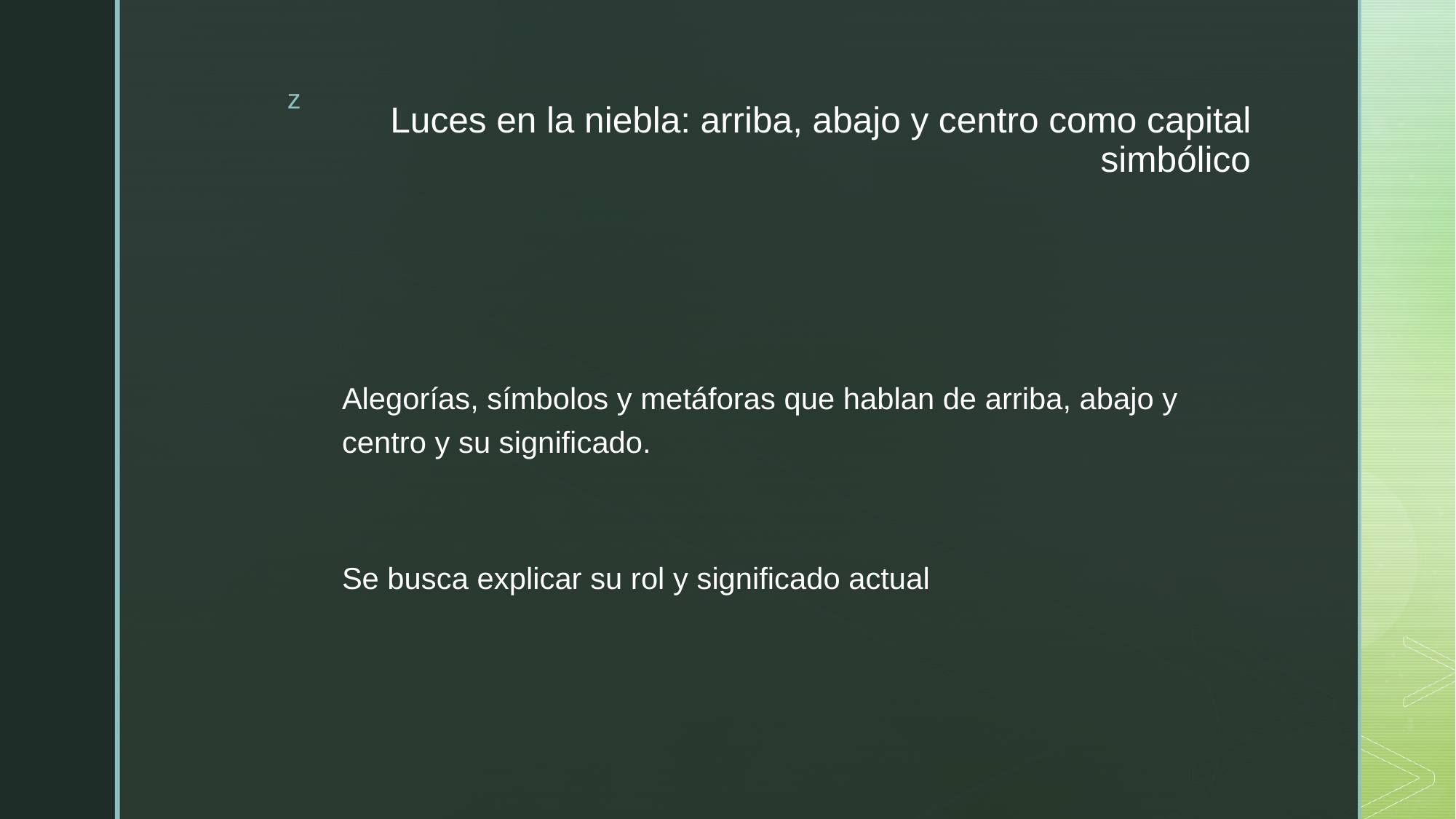

# Luces en la niebla: arriba, abajo y centro como capital simbólico
Alegorías, símbolos y metáforas que hablan de arriba, abajo y centro y su significado.

Se busca explicar su rol y significado actual